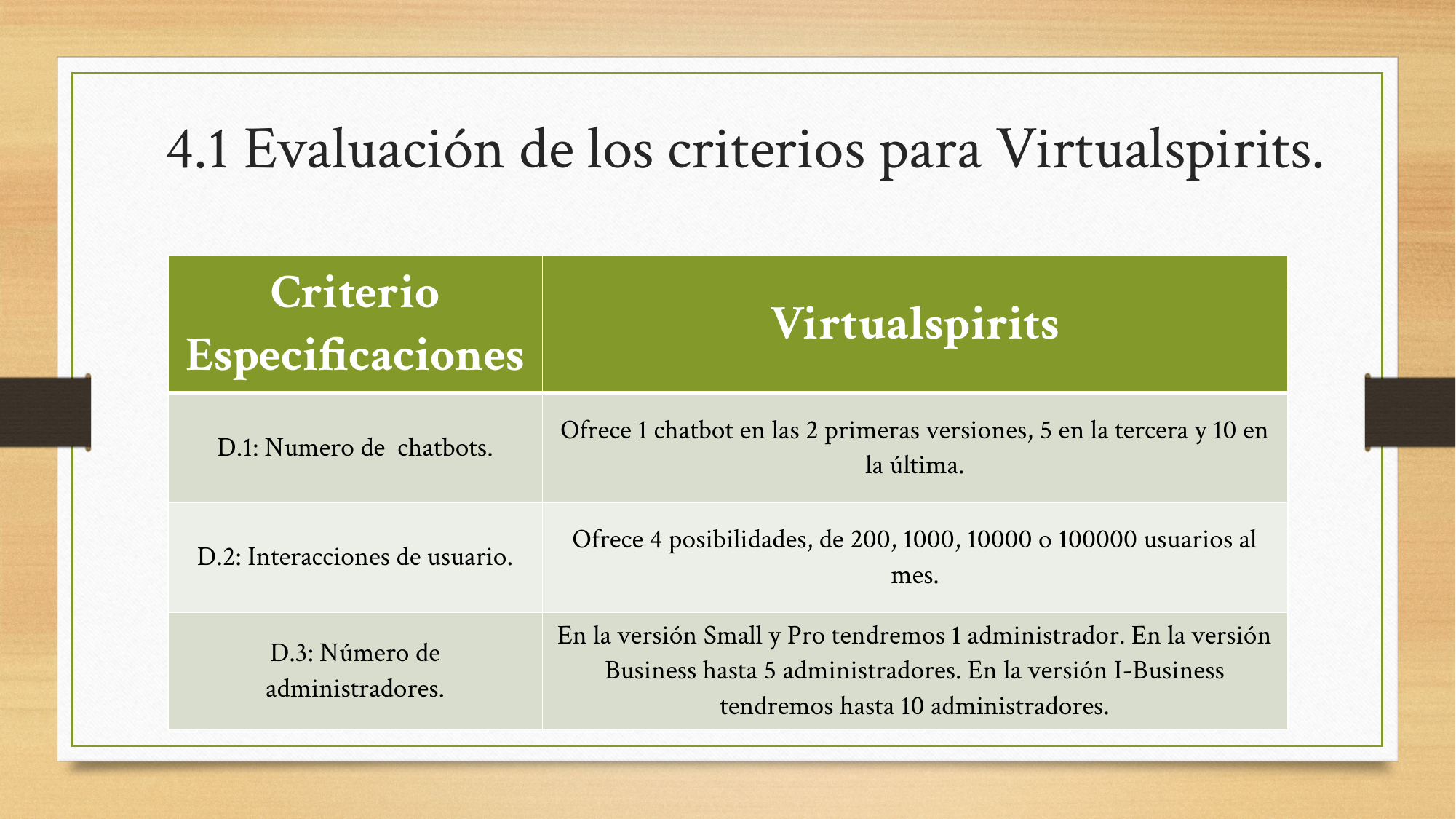

# 4.1 Evaluación de los criterios para Virtualspirits.
| Criterio Especificaciones | Virtualspirits |
| --- | --- |
| D.1: Numero de  chatbots. | Ofrece 1 chatbot en las 2 primeras versiones, 5 en la tercera y 10 en la última. |
| D.2: Interacciones de usuario. | Ofrece 4 posibilidades, de 200, 1000, 10000 o 100000 usuarios al mes. |
| D.3: Número de administradores. | En la versión Small y Pro tendremos 1 administrador. En la versión Business hasta 5 administradores. En la versión I-Business tendremos hasta 10 administradores. |